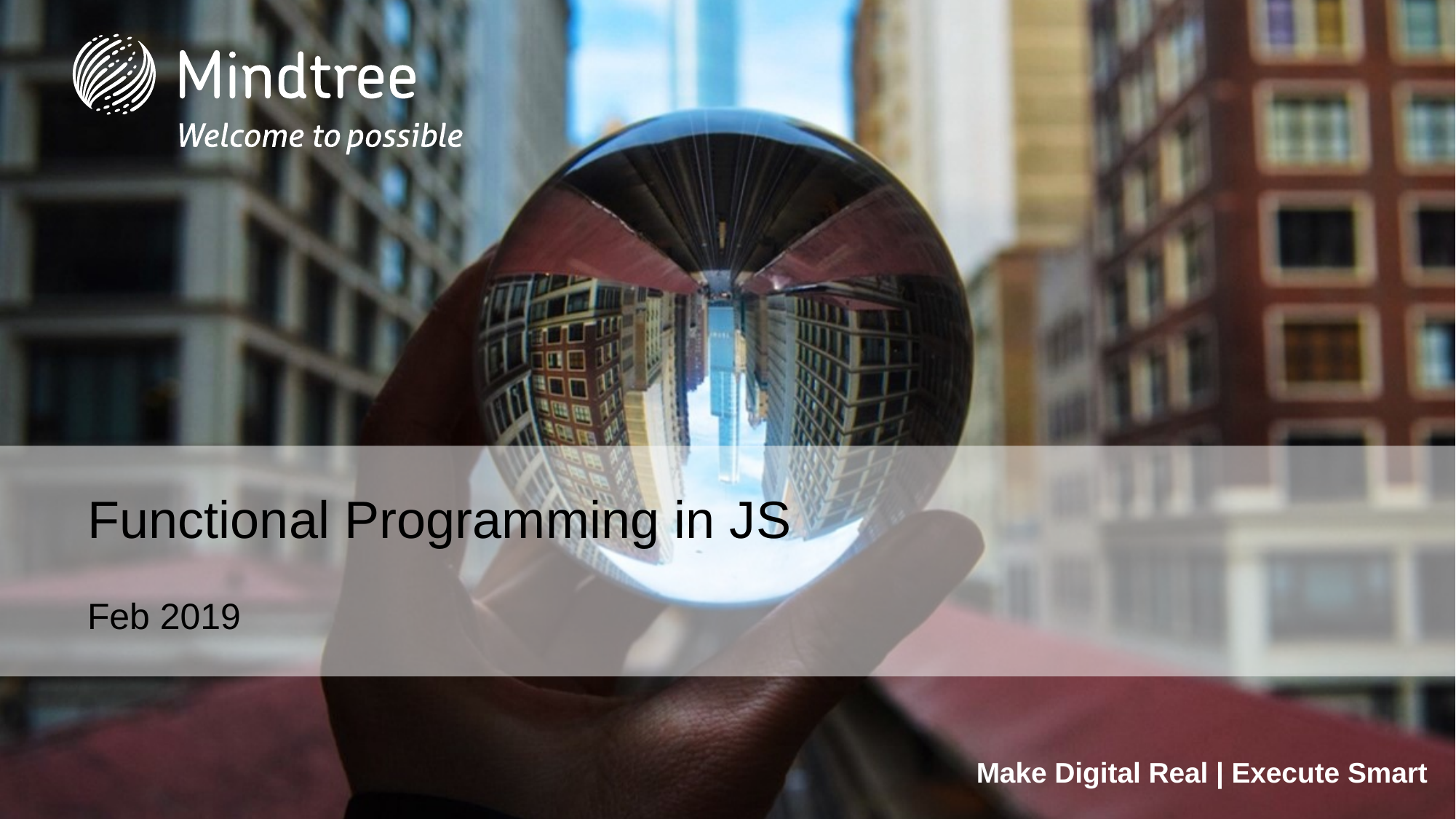

Functional Programming in JS

Feb 2019
Make Digital Real | Execute Smart